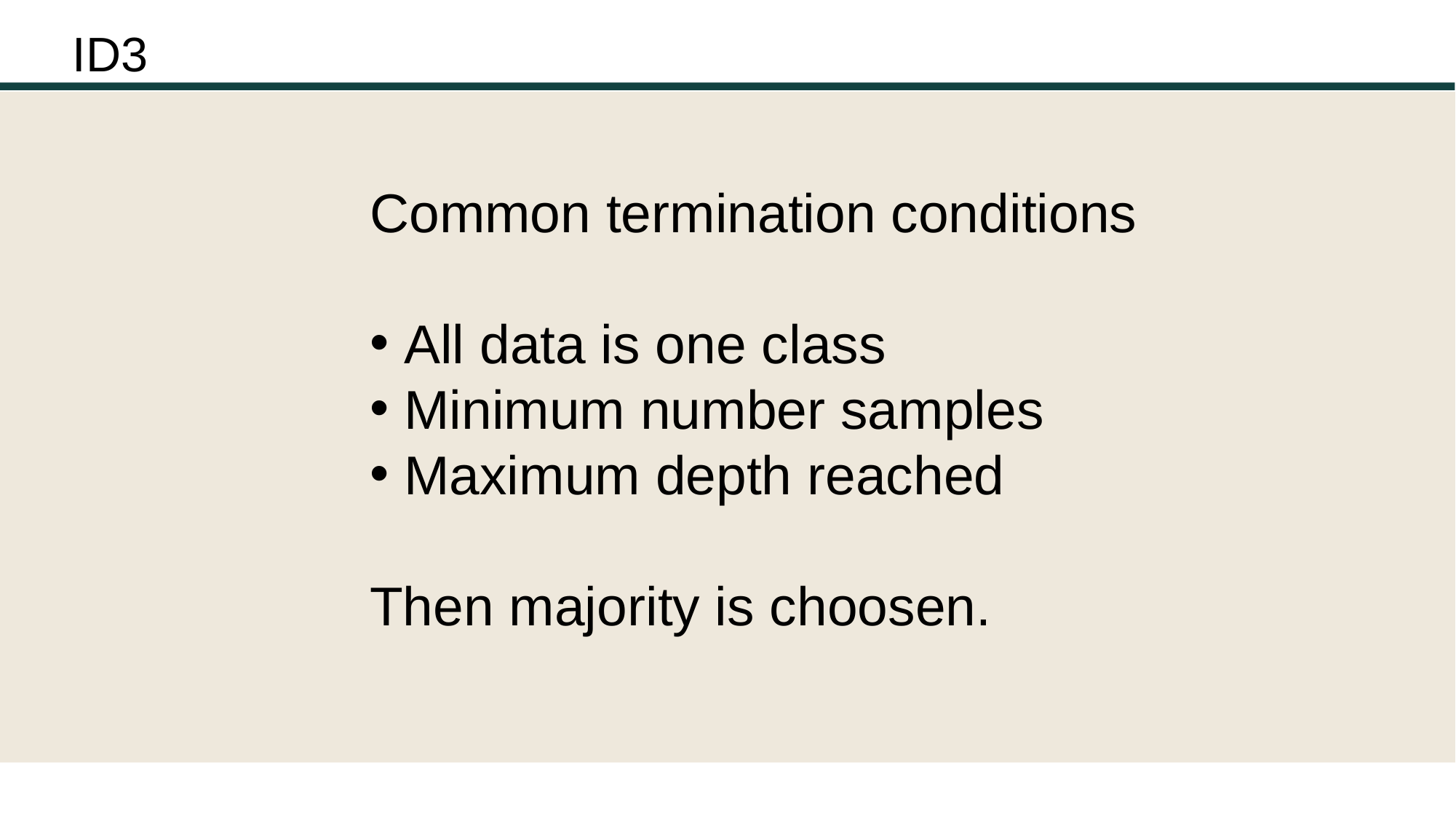

ID3
Common termination conditions
All data is one class
Minimum number samples
Maximum depth reached

Then majority is choosen.